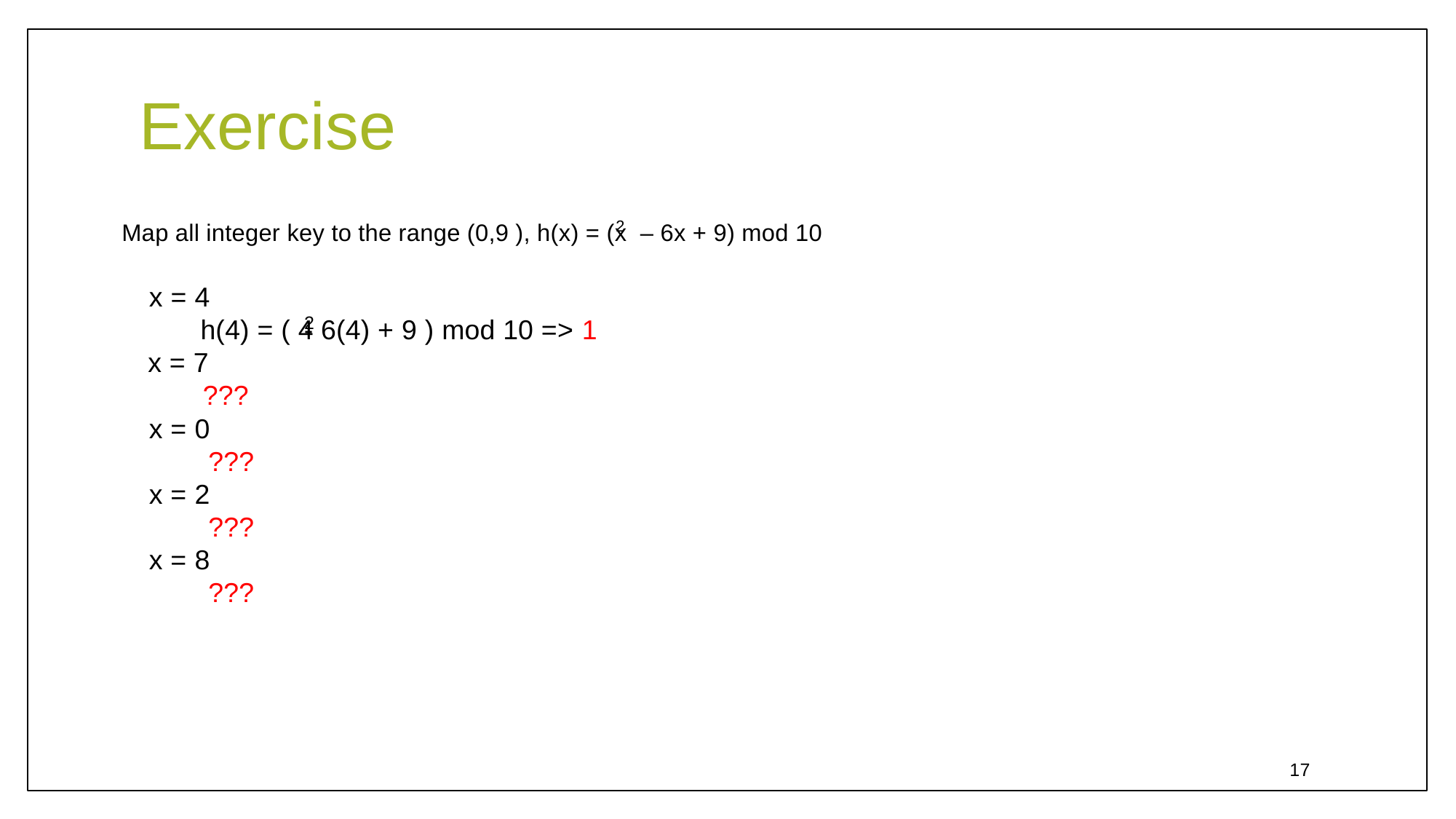

Exercise
2
Map all integer key to the range (0,9 ), h(x) = (x  – 6x + 9) mod 10
x = 4
2
h(4) = ( 4
- 6(4) + 9 ) mod 10 => 1
x = 7
???
x = 0
???
x = 2
???
x = 8
???
17